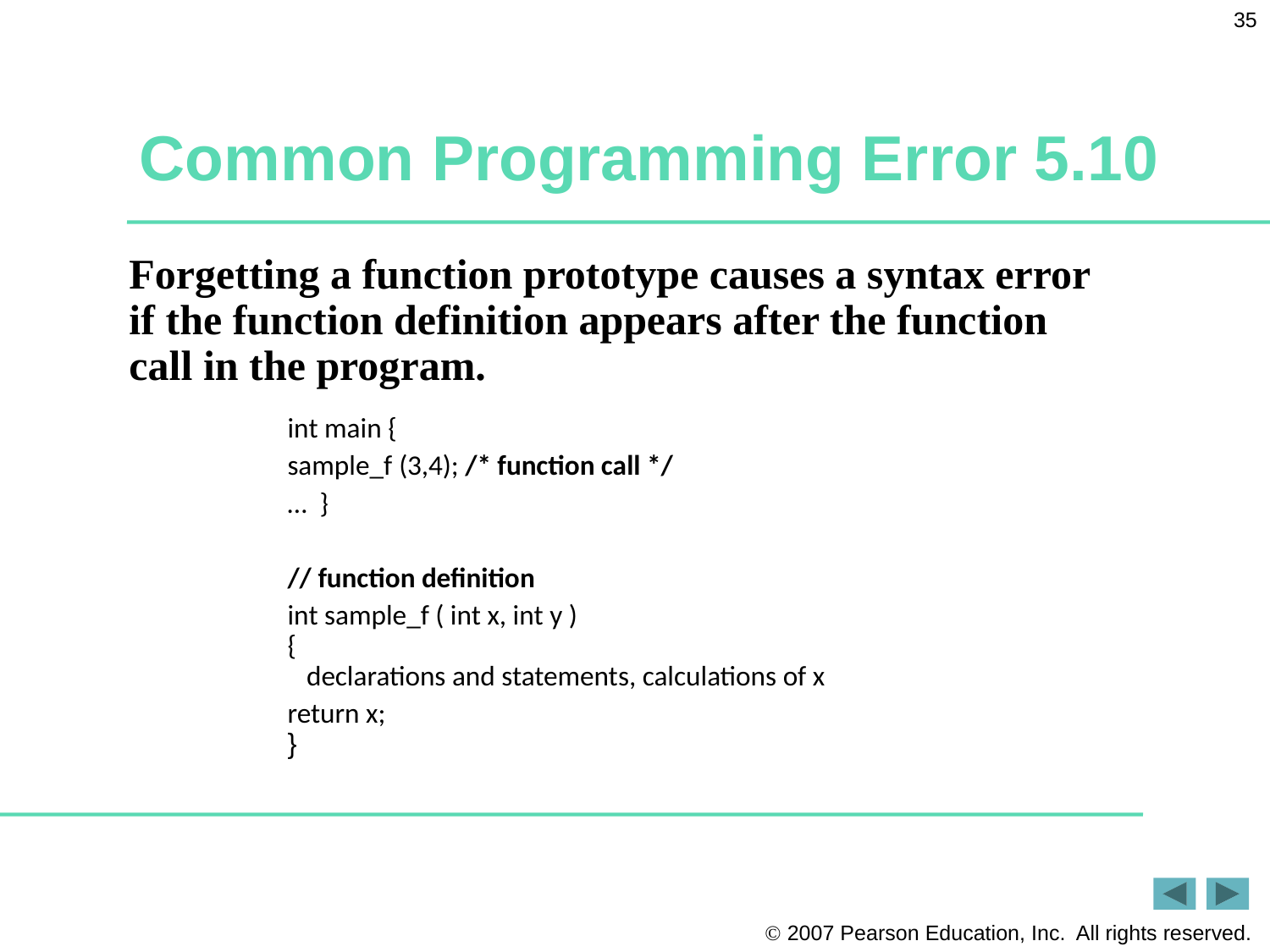

35
# Common Programming Error 5.10
Forgetting a function prototype causes a syntax error if the function definition appears after the function call in the program.
int main {
sample_f (3,4); /* function call */
…  }

// function definition
int sample_f ( int x, int y )
{
   declarations and statements, calculations of x
return x;
}